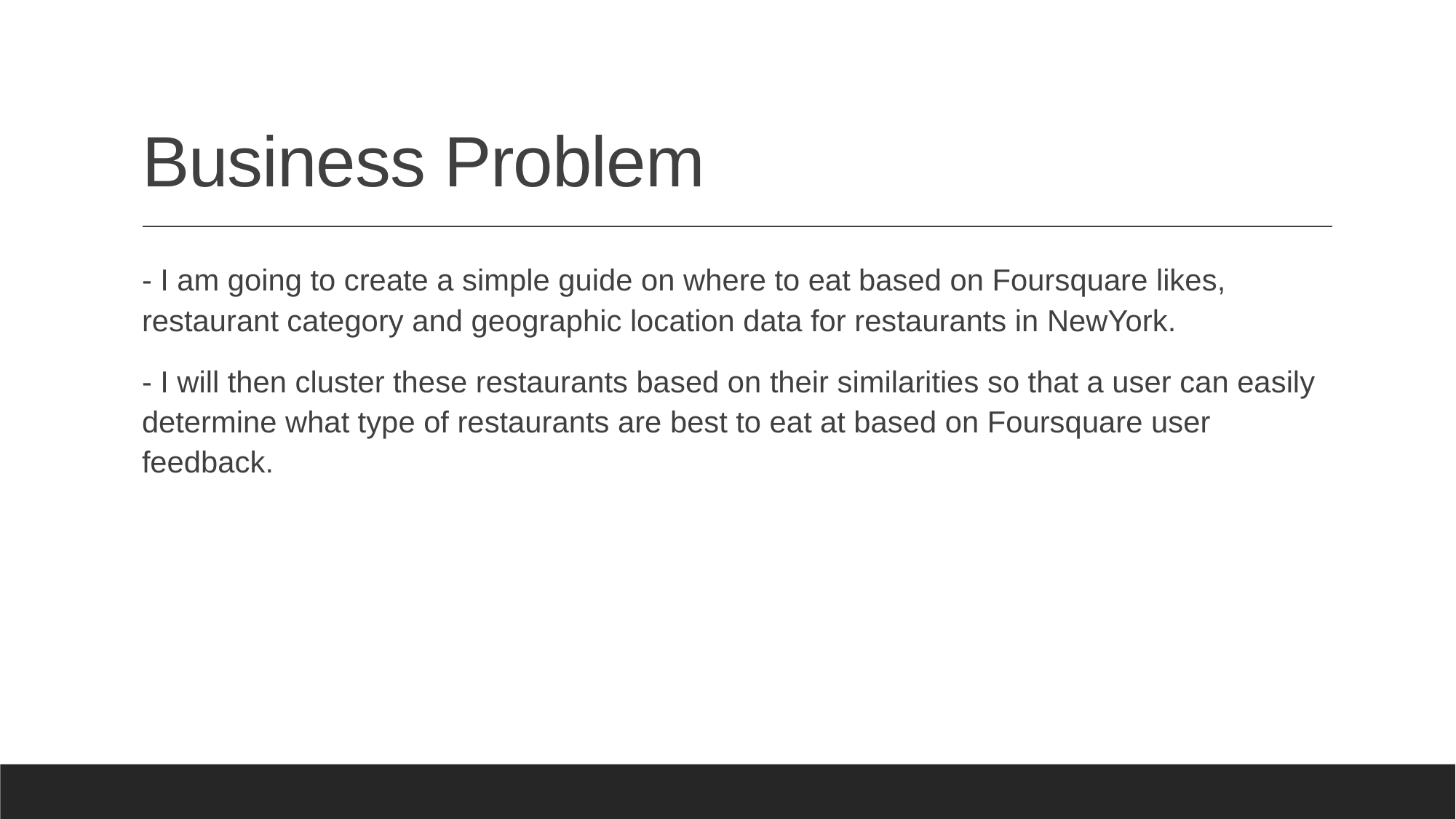

# Business Problem
- I am going to create a simple guide on where to eat based on Foursquare likes, restaurant category and geographic location data for restaurants in NewYork.
- I will then cluster these restaurants based on their similarities so that a user can easily determine what type of restaurants are best to eat at based on Foursquare user feedback.